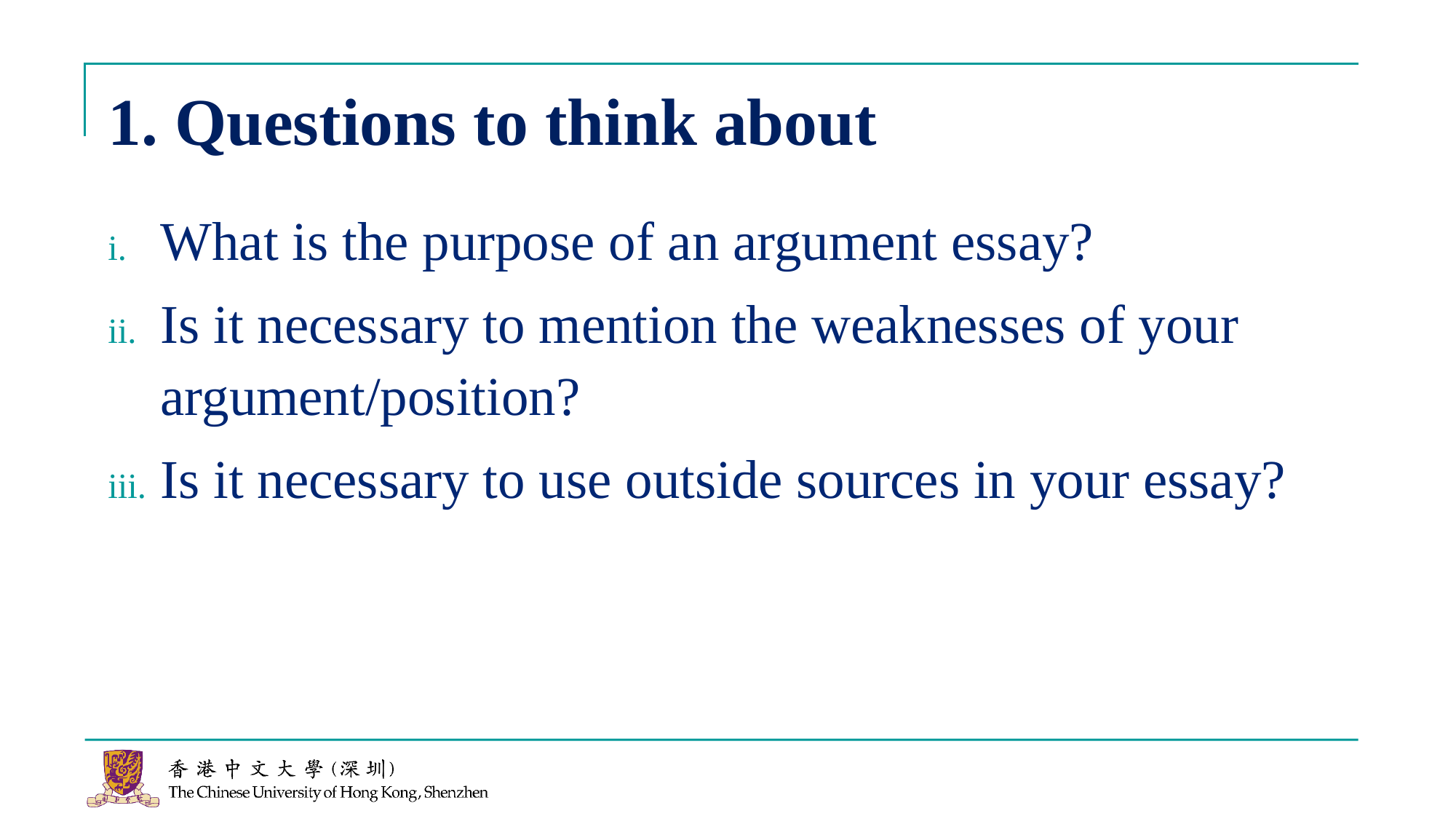

# 1. Questions to think about
What is the purpose of an argument essay?
Is it necessary to mention the weaknesses of your argument/position?
Is it necessary to use outside sources in your essay?